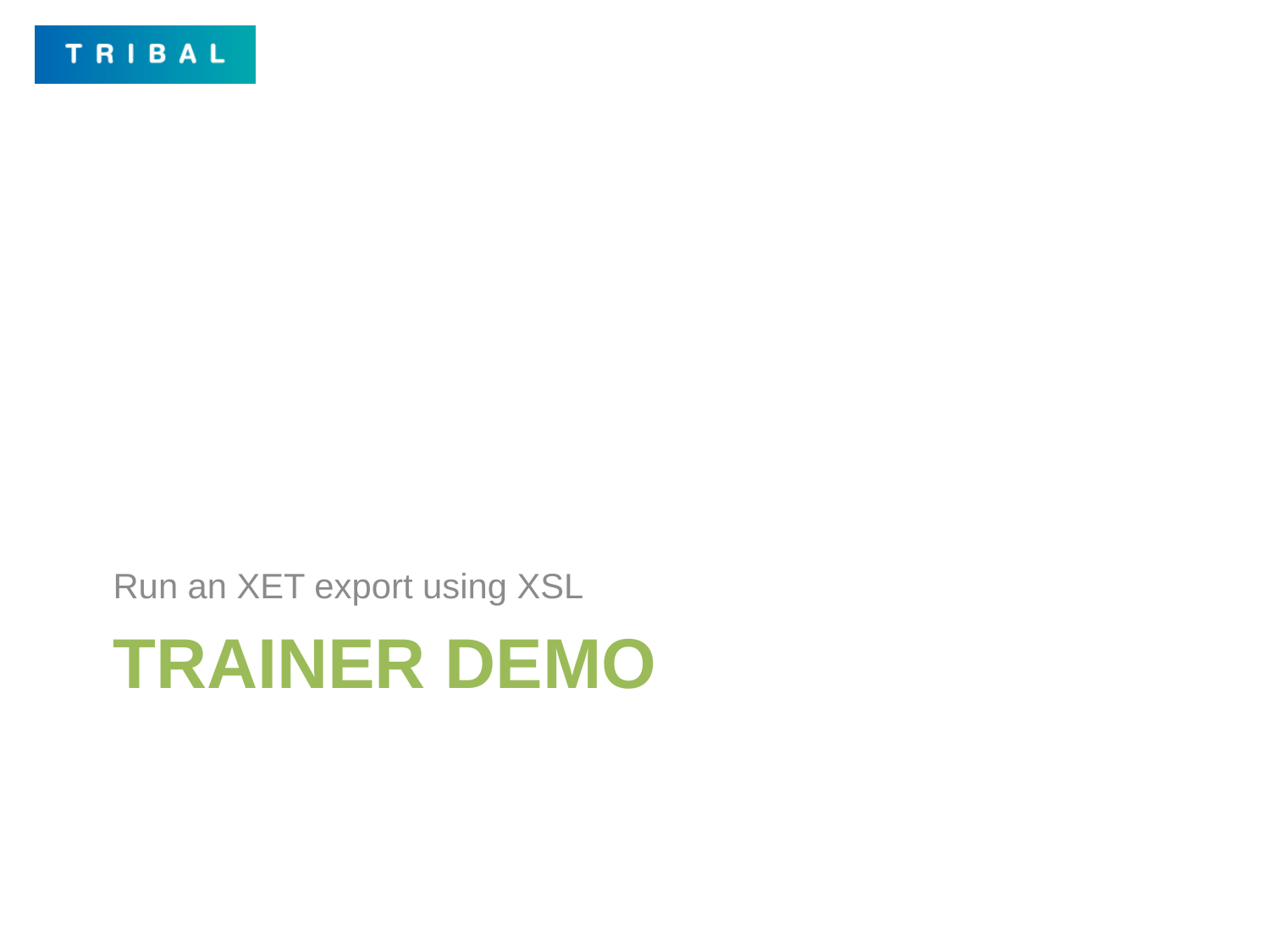

Run an XET export using XSL
# TRAINER DEMO